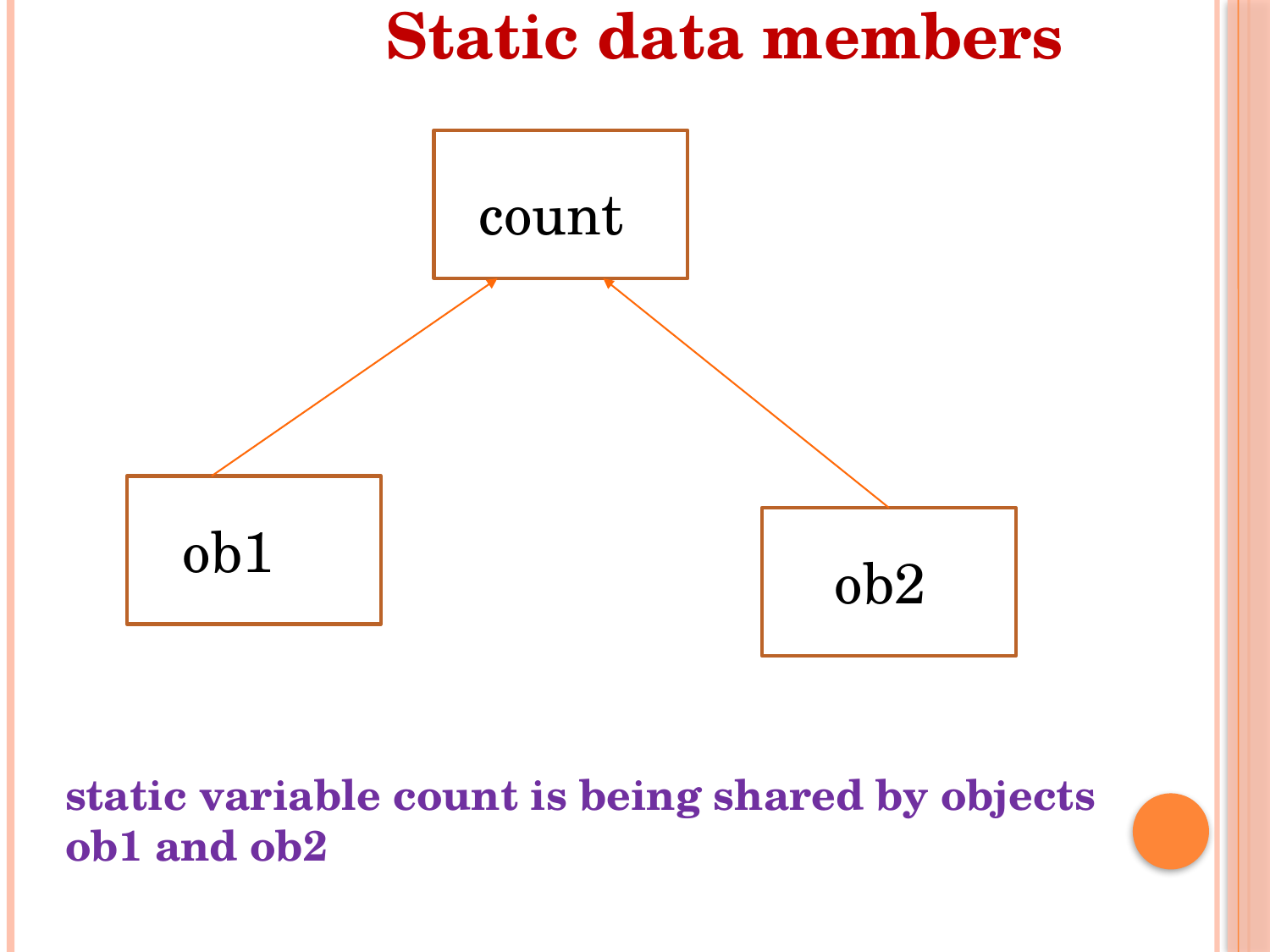

Static data members

count

ob1
ob2
static variable count is being shared by objects ob1 and ob2